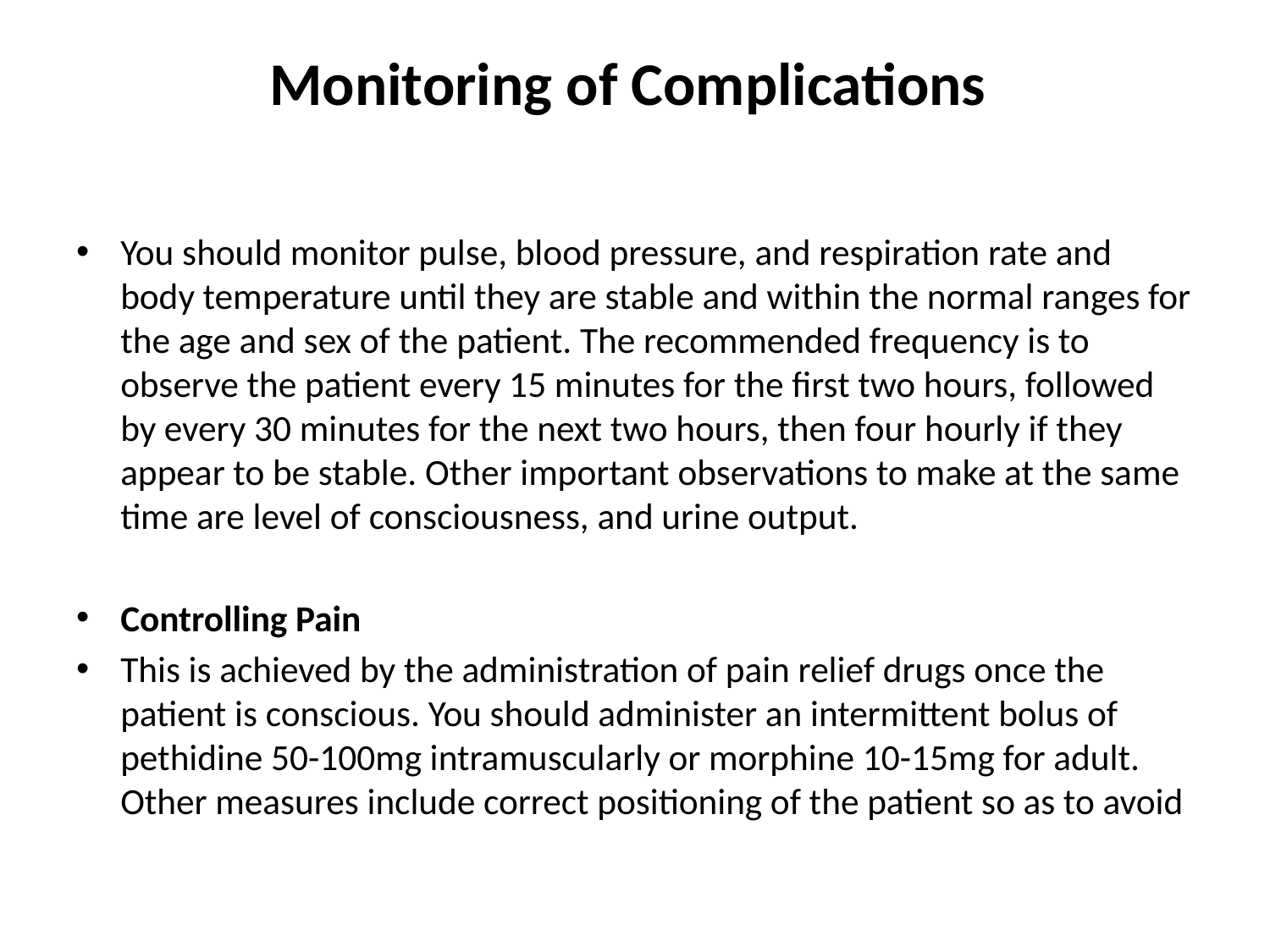

# Monitoring of Complications
You should monitor pulse, blood pressure, and respiration rate and body temperature until they are stable and within the normal ranges for the age and sex of the patient. The recommended frequency is to observe the patient every 15 minutes for the first two hours, followed by every 30 minutes for the next two hours, then four hourly if they appear to be stable. Other important observations to make at the same time are level of consciousness, and urine output.

Controlling Pain
This is achieved by the administration of pain relief drugs once the patient is conscious. You should administer an intermittent bolus of pethidine 50-100mg intramuscularly or morphine 10-15mg for adult. Other measures include correct positioning of the patient so as to avoid